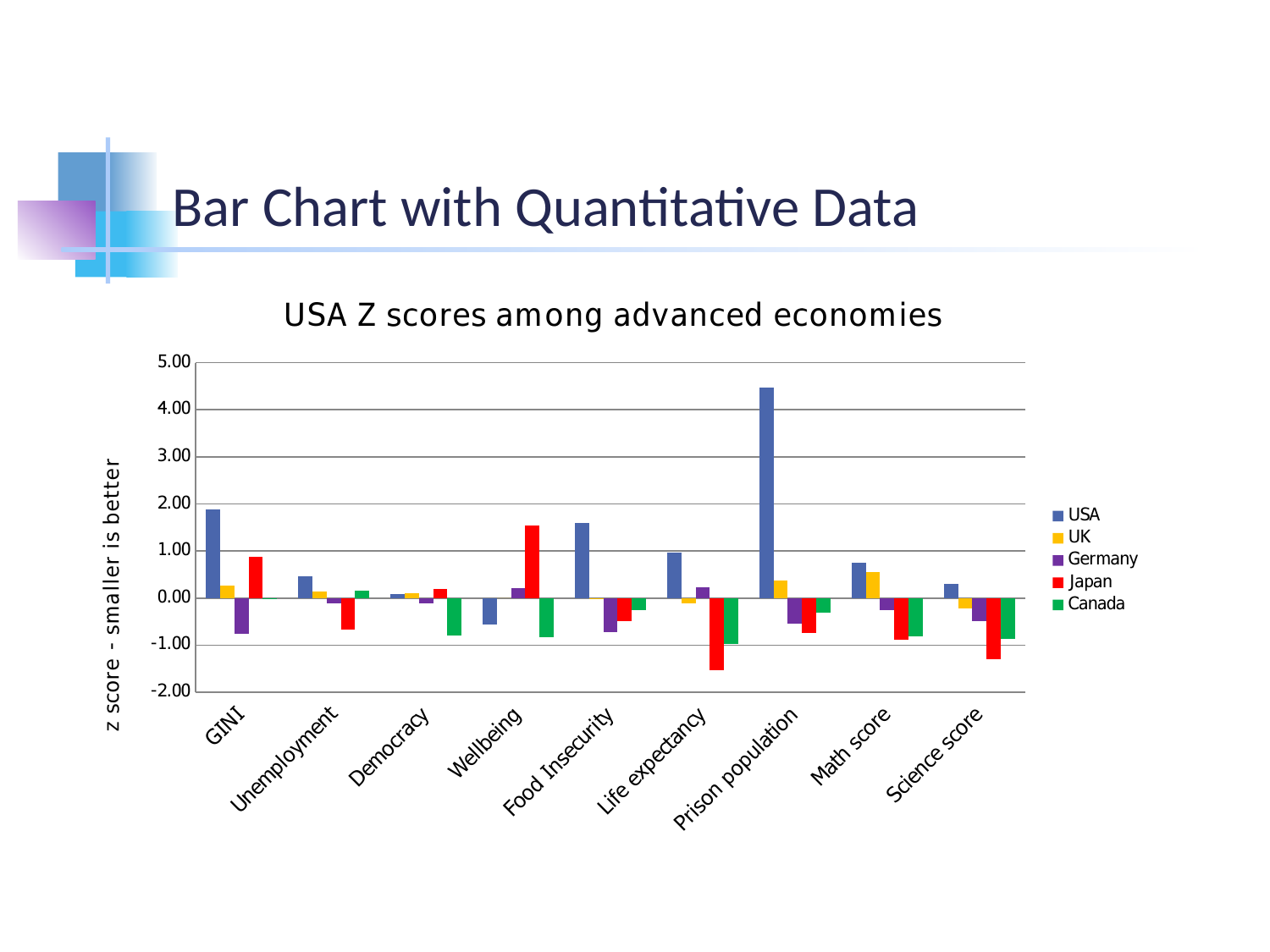

# Bar Chart with Quantitative Data

### Chart: USA Z scores among advanced economies

| Category | USA | UK | Germany | Japan | Canada |
|---|---|---|---|---|---|
| GINI | 1.8822254758137205 | 0.27293869542404375 | -0.7511528920966596 | 0.8727637681147417 | -0.005029021188718364 |
| Unemployment | 0.4607978603954254 | 0.13346004567225664 | -0.1046038195809573 | -0.6700054995573397 | 0.16321802882890823 |
| Democracy | 0.08632552909979171 | 0.10604000979386131 | -0.11081927784090949 | 0.18489793257014145 | -0.8008261021333594 |
| Wellbeing | -0.5604885788709452 | 0.0 | 0.2117401297956902 | 1.535560773224208 | -0.8362845462518864 |
| Food Insecurity | 1.5989945257877378 | -0.023173833707068582 | -0.7183888449191285 | -0.4866505078484419 | -0.25491217077775524 |
| Life expectancy | 0.9647899823870153 | -0.10347358109482806 | 0.22082071496216205 | -1.5341837107580054 | -0.9746170822675211 |
| Prison population | 4.466584393199387 | 0.37517831277519925 | -0.5467213813241056 | -0.7448155304694107 | -0.30291319776065306 |
| Math score | 0.7476554353099654 | 0.5536272081533998 | -0.2612913459041755 | -0.8821816728051853 | -0.804570381942559 |
| Science score | 0.2964283258247254 | -0.22160175814081357 | -0.48061680012358304 | -1.3008310997356864 | -0.8691393630977373 |